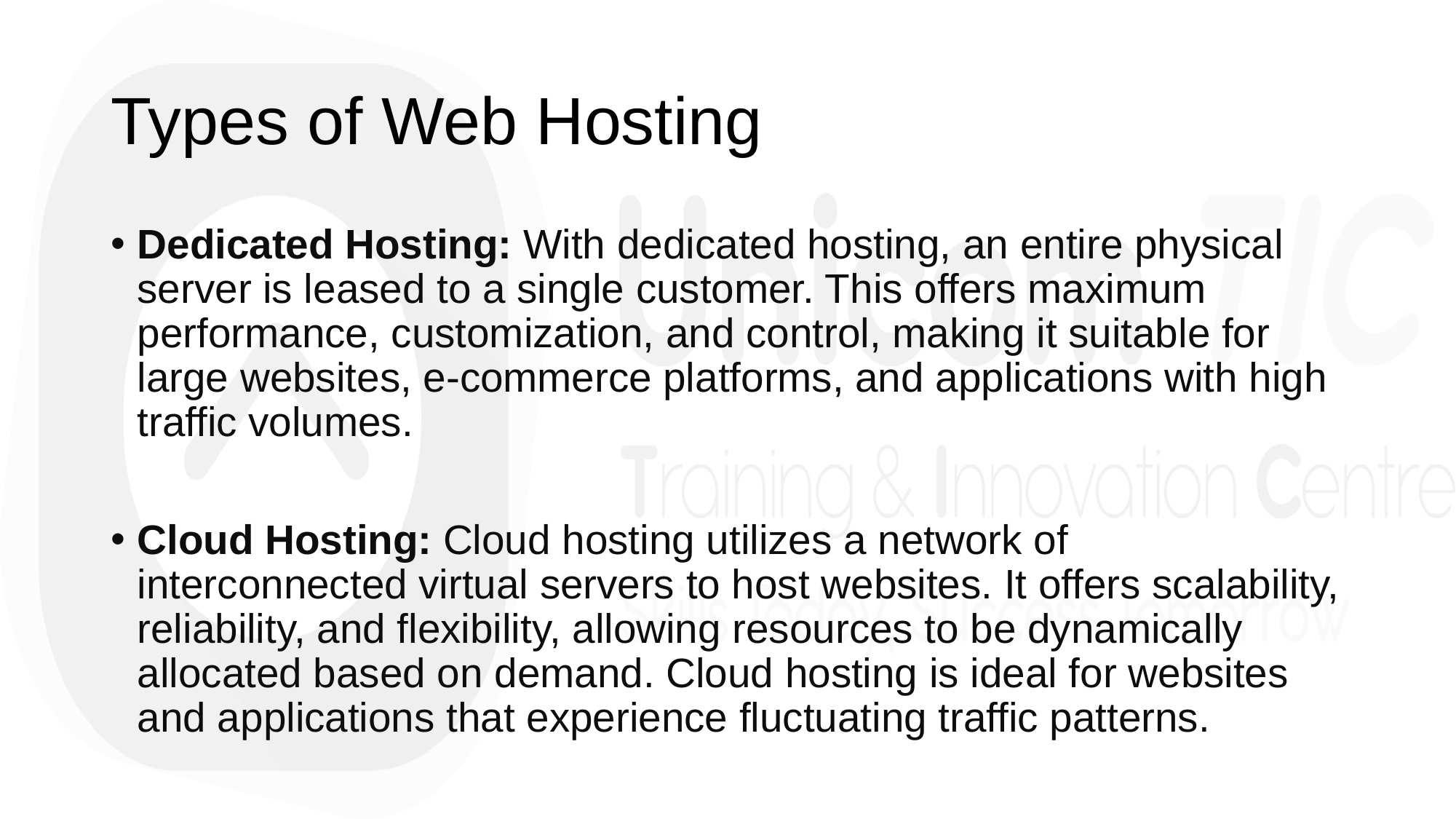

# Types of Web Hosting
Dedicated Hosting: With dedicated hosting, an entire physical server is leased to a single customer. This offers maximum performance, customization, and control, making it suitable for large websites, e-commerce platforms, and applications with high traffic volumes.

Cloud Hosting: Cloud hosting utilizes a network of interconnected virtual servers to host websites. It offers scalability, reliability, and flexibility, allowing resources to be dynamically allocated based on demand. Cloud hosting is ideal for websites and applications that experience fluctuating traffic patterns.